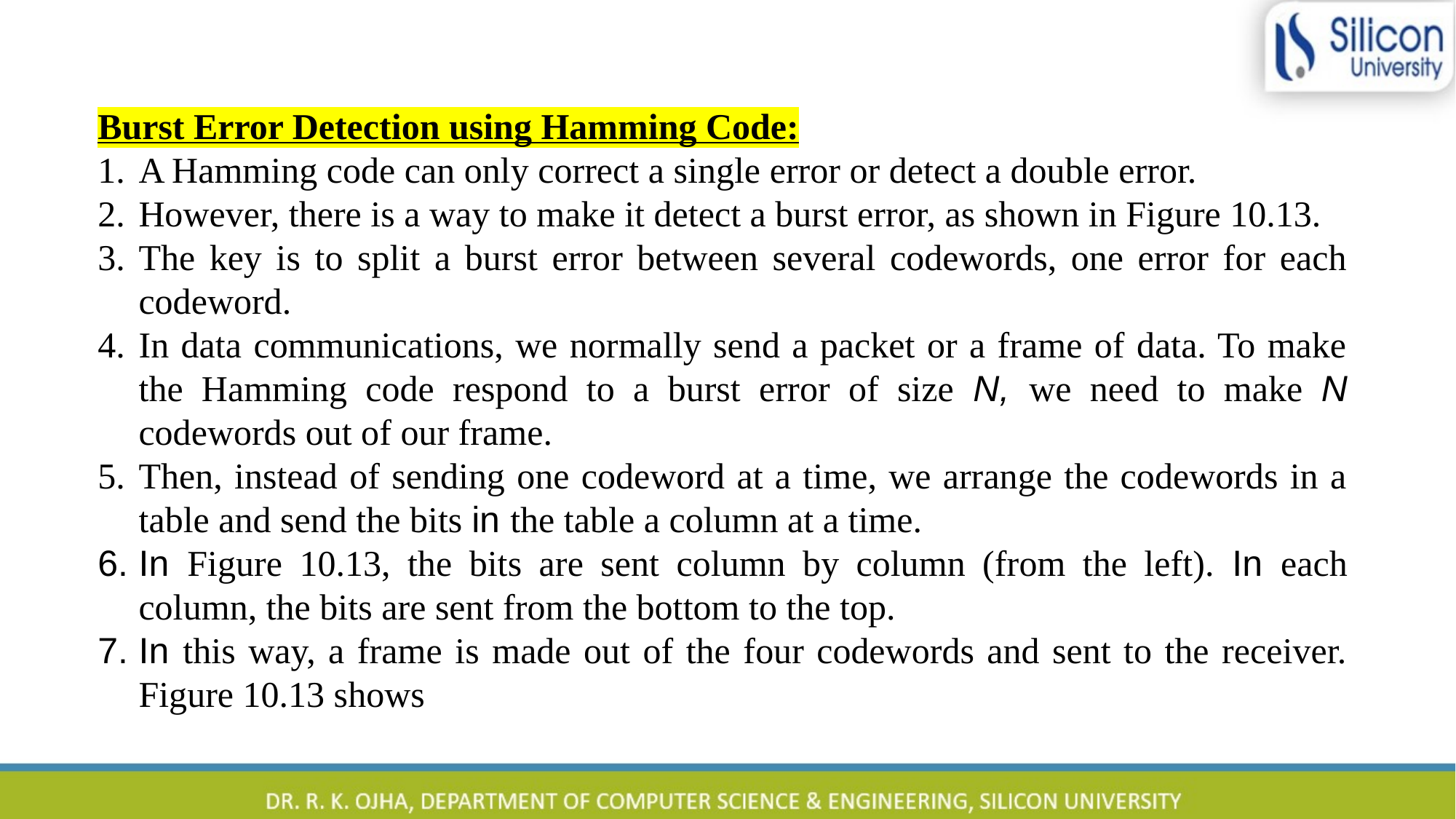

Burst Error Detection using Hamming Code:
A Hamming code can only correct a single error or detect a double error.
However, there is a way to make it detect a burst error, as shown in Figure 10.13.
The key is to split a burst error between several codewords, one error for each codeword.
In data communications, we normally send a packet or a frame of data. To make the Hamming code respond to a burst error of size N, we need to make N codewords out of our frame.
Then, instead of sending one codeword at a time, we arrange the codewords in a table and send the bits in the table a column at a time.
In Figure 10.13, the bits are sent column by column (from the left). In each column, the bits are sent from the bottom to the top.
In this way, a frame is made out of the four codewords and sent to the receiver. Figure 10.13 shows
55